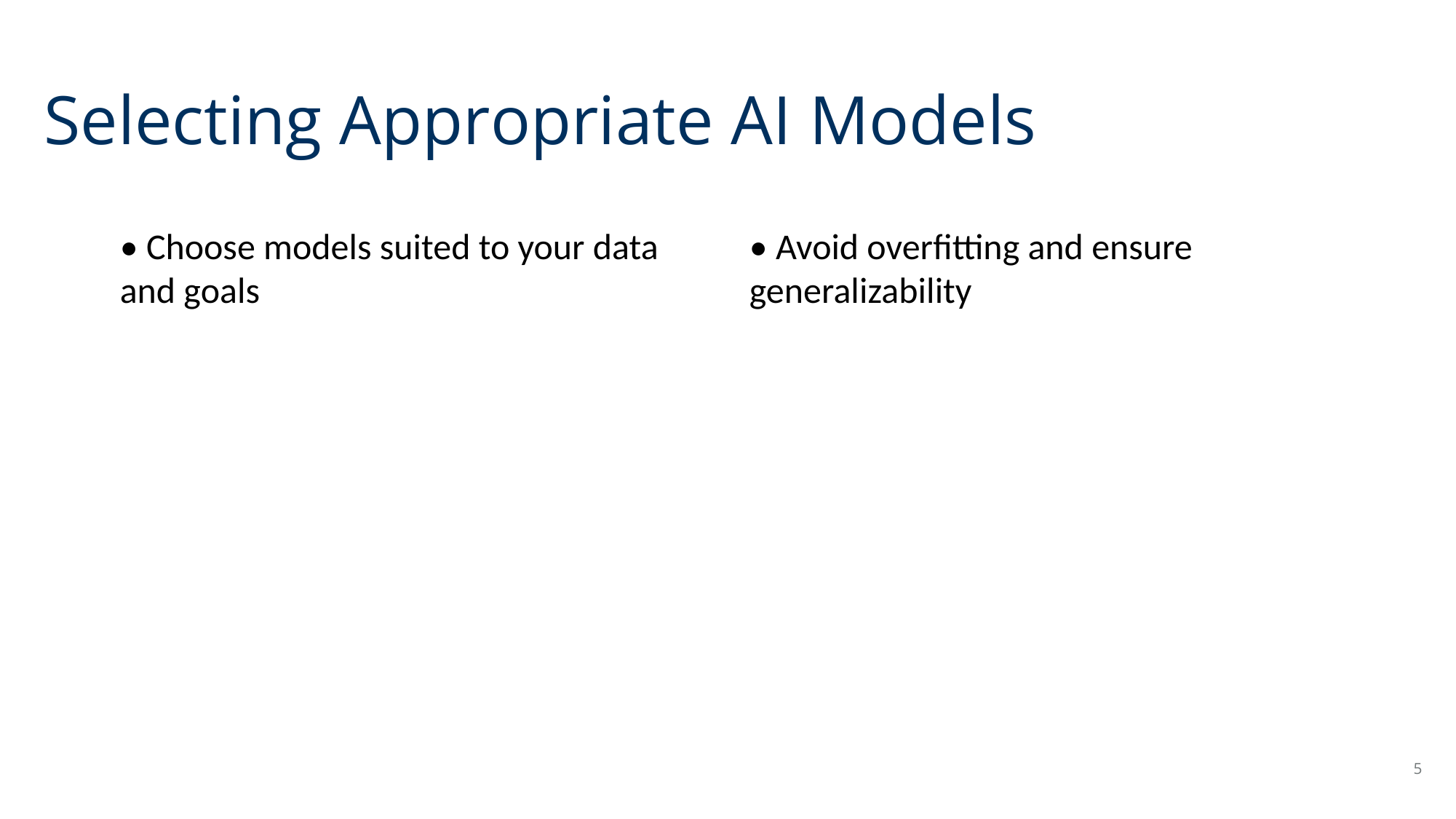

# Selecting Appropriate AI Models
• Choose models suited to your data and goals
• Avoid overfitting and ensure generalizability